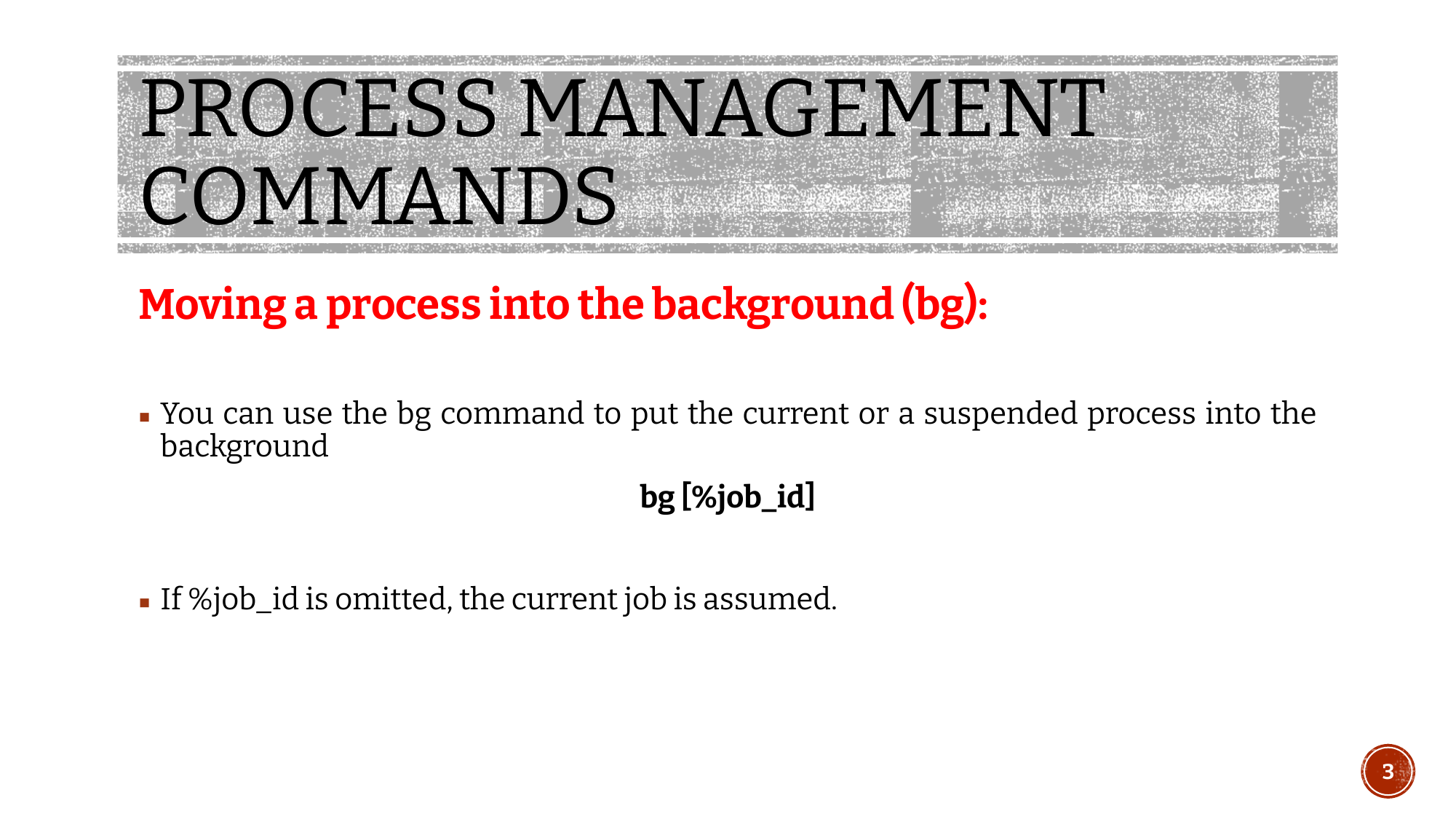

# PROCESS MANAGEMENT COMMANDS

Moving a process into the background (bg):

You can use the bg command to put the current or a suspended process into the background
bg [%job_id]

If %job_id is omitted, the current job is assumed.

3